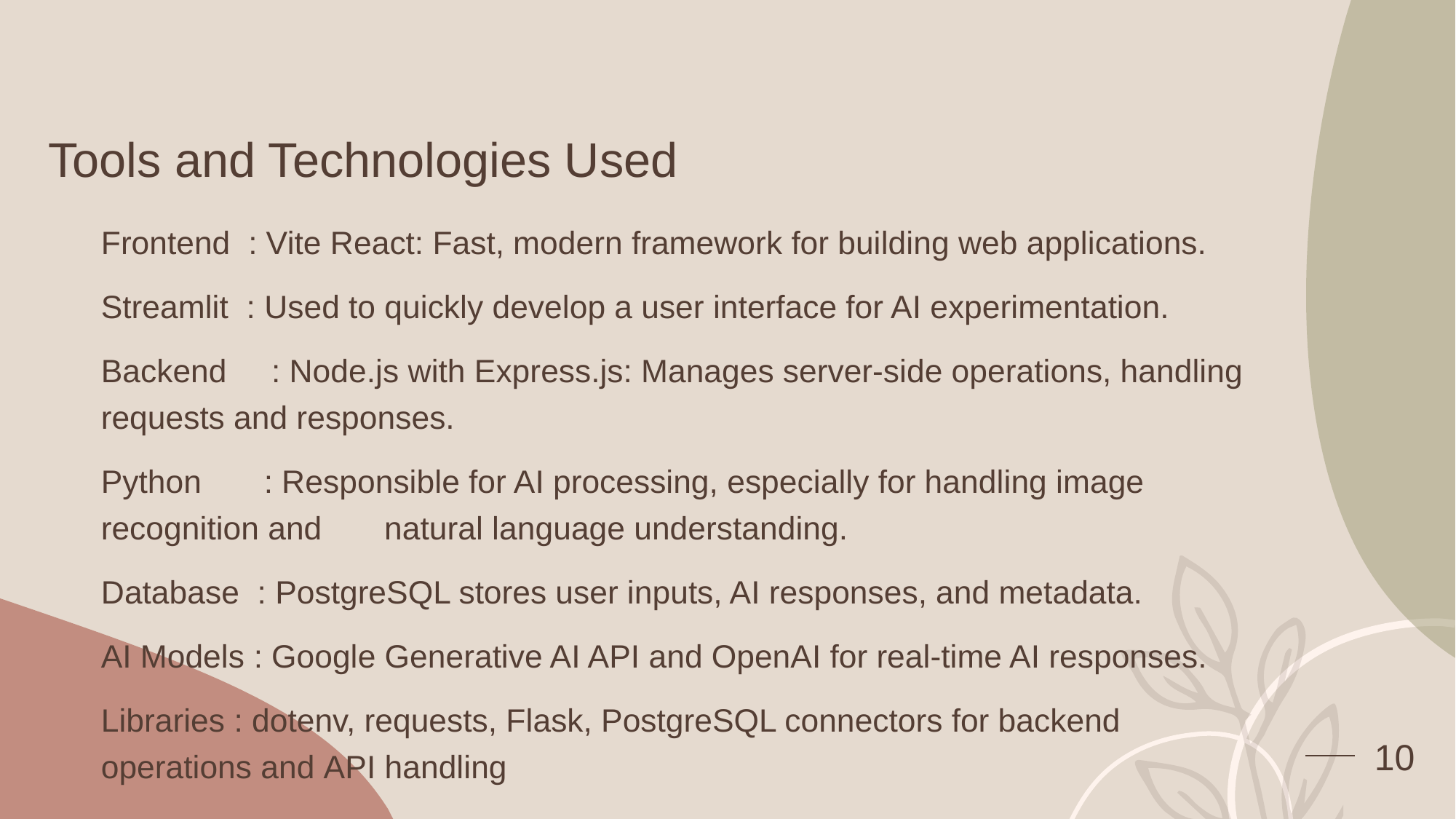

# Tools and Technologies Used
Frontend  : Vite React: Fast, modern framework for building web applications.
Streamlit  : Used to quickly develop a user interface for AI experimentation.
Backend     : Node.js with Express.js: Manages server-side operations, handling requests and responses.
Python       : Responsible for AI processing, especially for handling image recognition and       natural language understanding.
Database  : PostgreSQL stores user inputs, AI responses, and metadata.
AI Models : Google Generative AI API and OpenAI for real-time AI responses.
Libraries : dotenv, requests, Flask, PostgreSQL connectors for backend operations and API handling

10